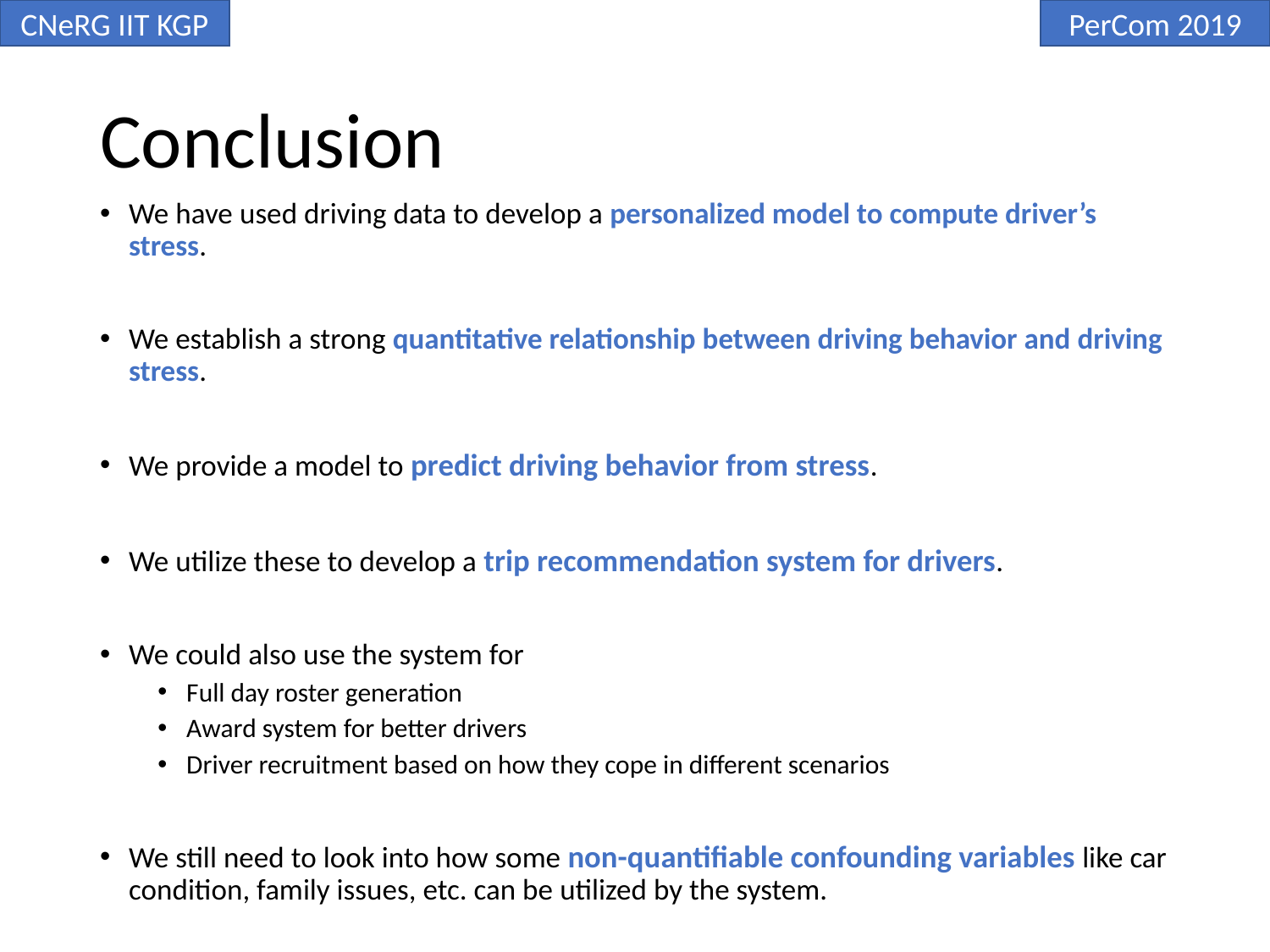

# Conclusion
We have used driving data to develop a personalized model to compute driver’s stress.

We establish a strong quantitative relationship between driving behavior and driving stress.

We provide a model to predict driving behavior from stress.

We utilize these to develop a trip recommendation system for drivers.

We could also use the system for
Full day roster generation
Award system for better drivers
Driver recruitment based on how they cope in different scenarios

We still need to look into how some non-quantifiable confounding variables like car condition, family issues, etc. can be utilized by the system.